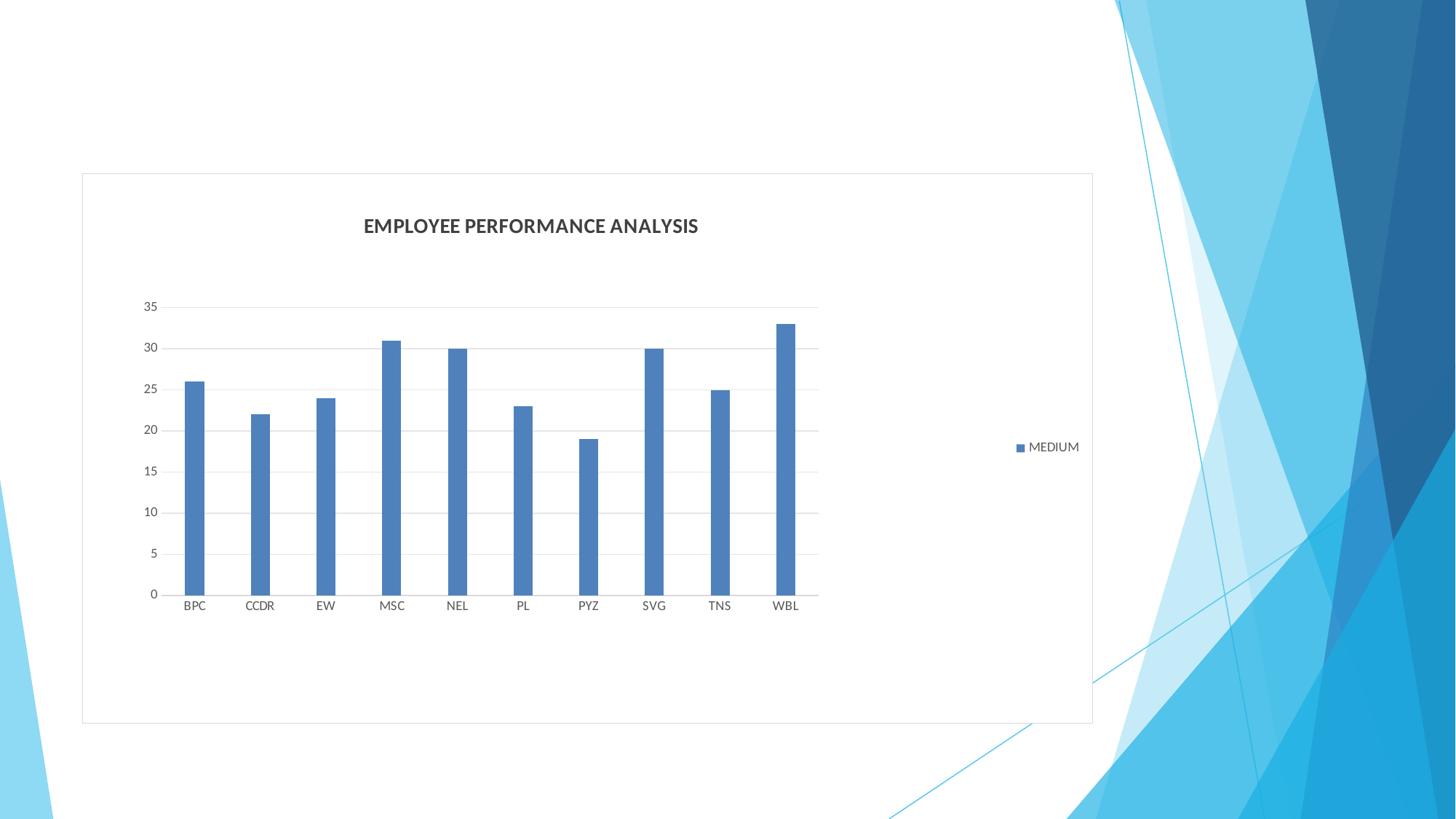

#

### Chart: EMPLOYEE PERFORMANCE ANALYSIS

| Category | MEDIUM |
|---|---|
| BPC | 26.0 |
| CCDR | 22.0 |
| EW | 24.0 |
| MSC | 31.0 |
| NEL | 30.0 |
| PL | 23.0 |
| PYZ | 19.0 |
| SVG | 30.0 |
| TNS | 25.0 |
| WBL | 33.0 |